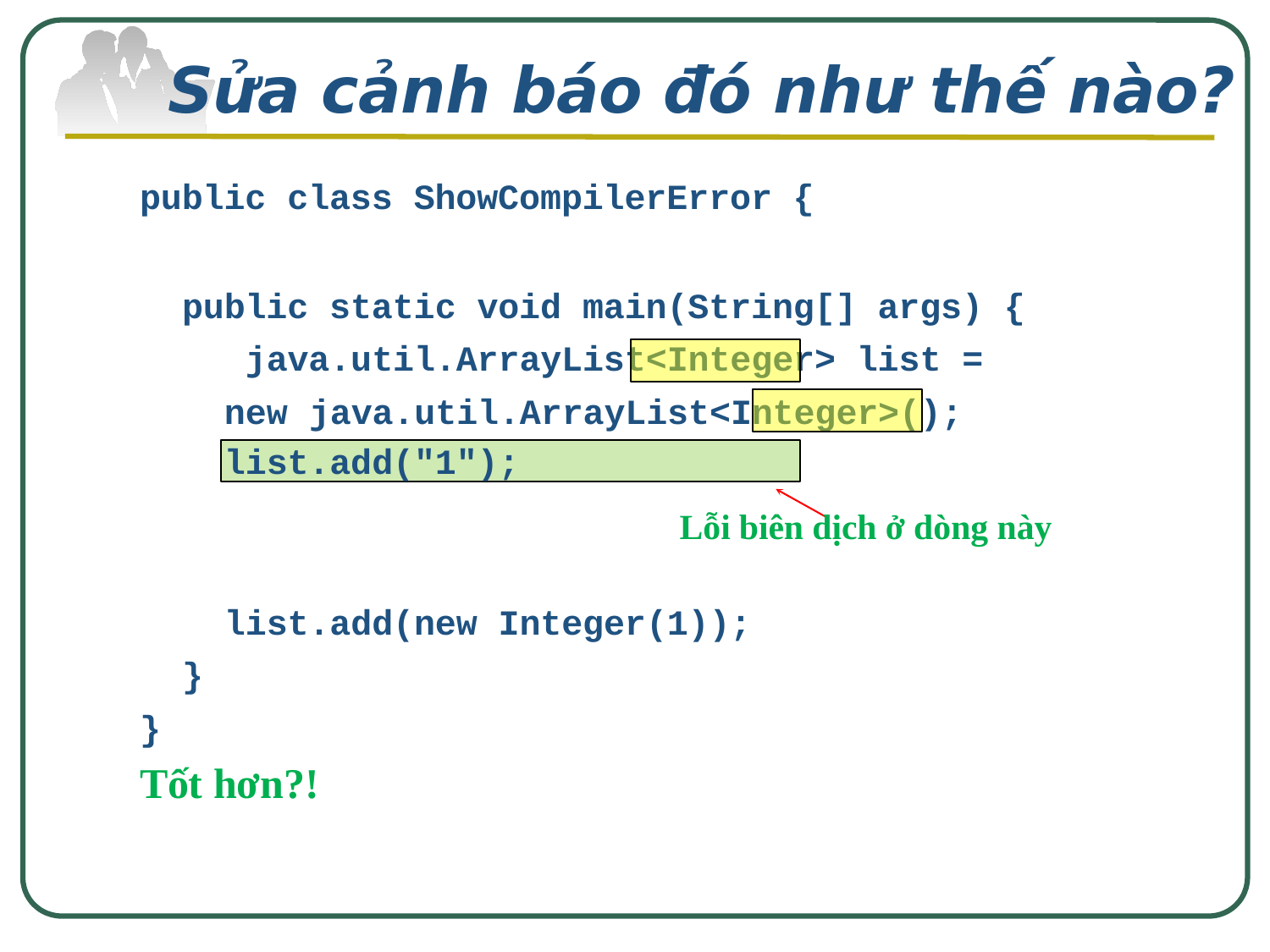

# Sửa cảnh báo đó như thế nào?
public class ShowCompilerError {

public static void main(String[] args) {  java.util.ArrayList<Integer> list =
new java.util.ArrayList<Integer>();

list.add("1");

Lỗi biên dịch ở dòng này

list.add(new Integer(1));
}
}
Tốt hơn?!
3